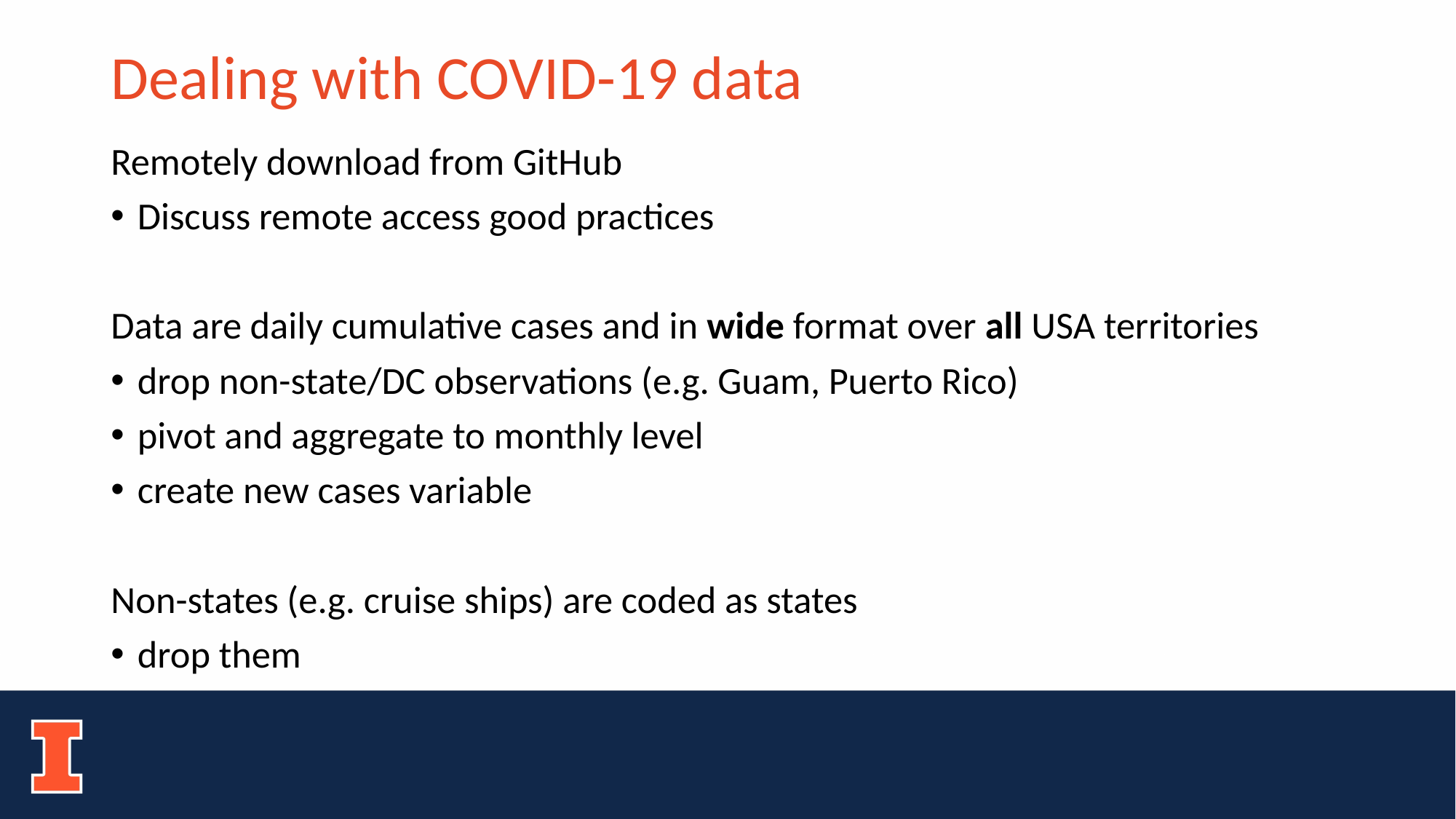

# Dealing with COVID-19 data
Remotely download from GitHub
Discuss remote access good practices

Data are daily cumulative cases and in wide format over all USA territories
drop non-state/DC observations (e.g. Guam, Puerto Rico)
pivot and aggregate to monthly level
create new cases variable

Non-states (e.g. cruise ships) are coded as states
drop them